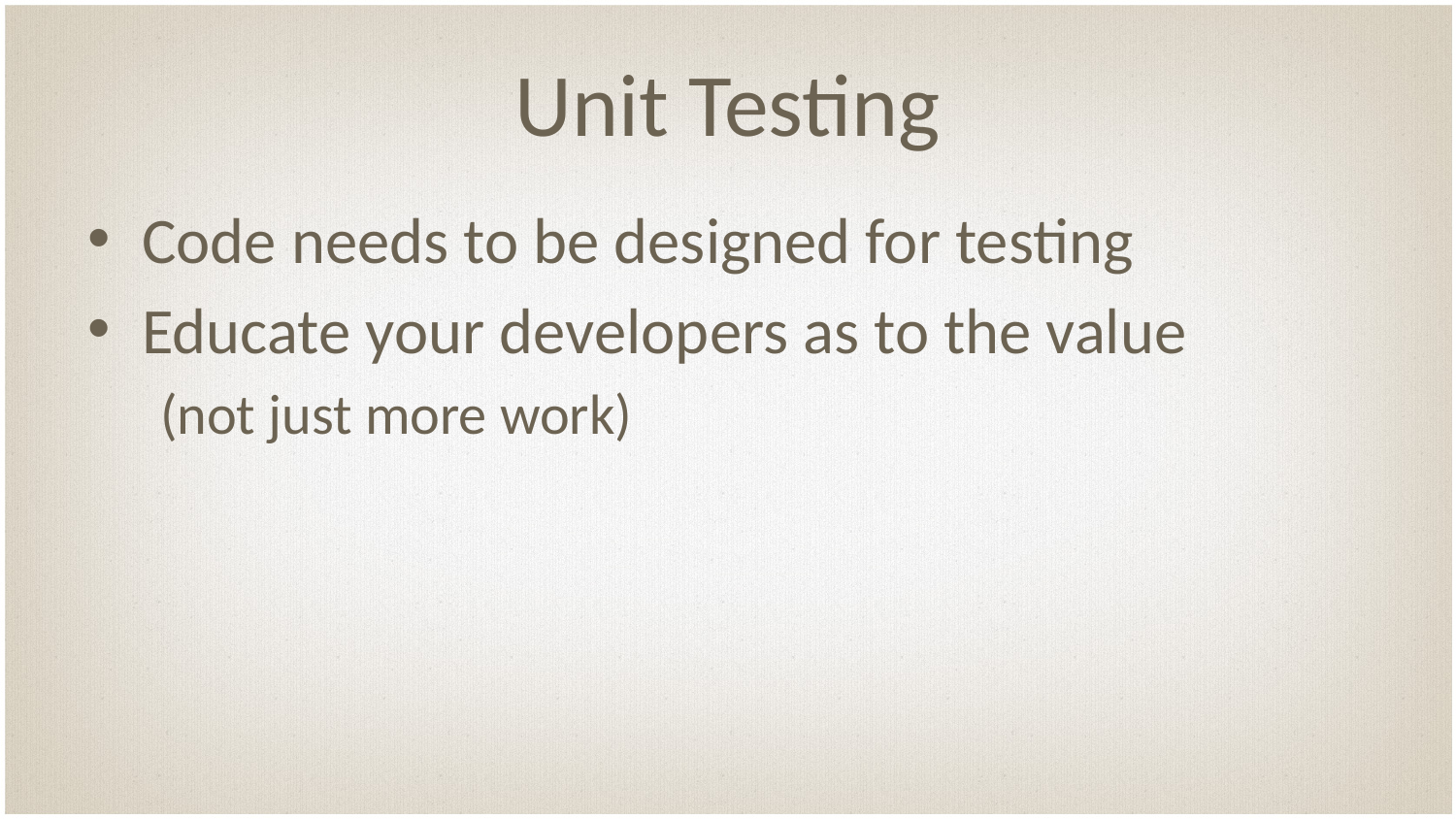

# Unit Testing
Code needs to be designed for testing
Educate your developers as to the value
(not just more work)